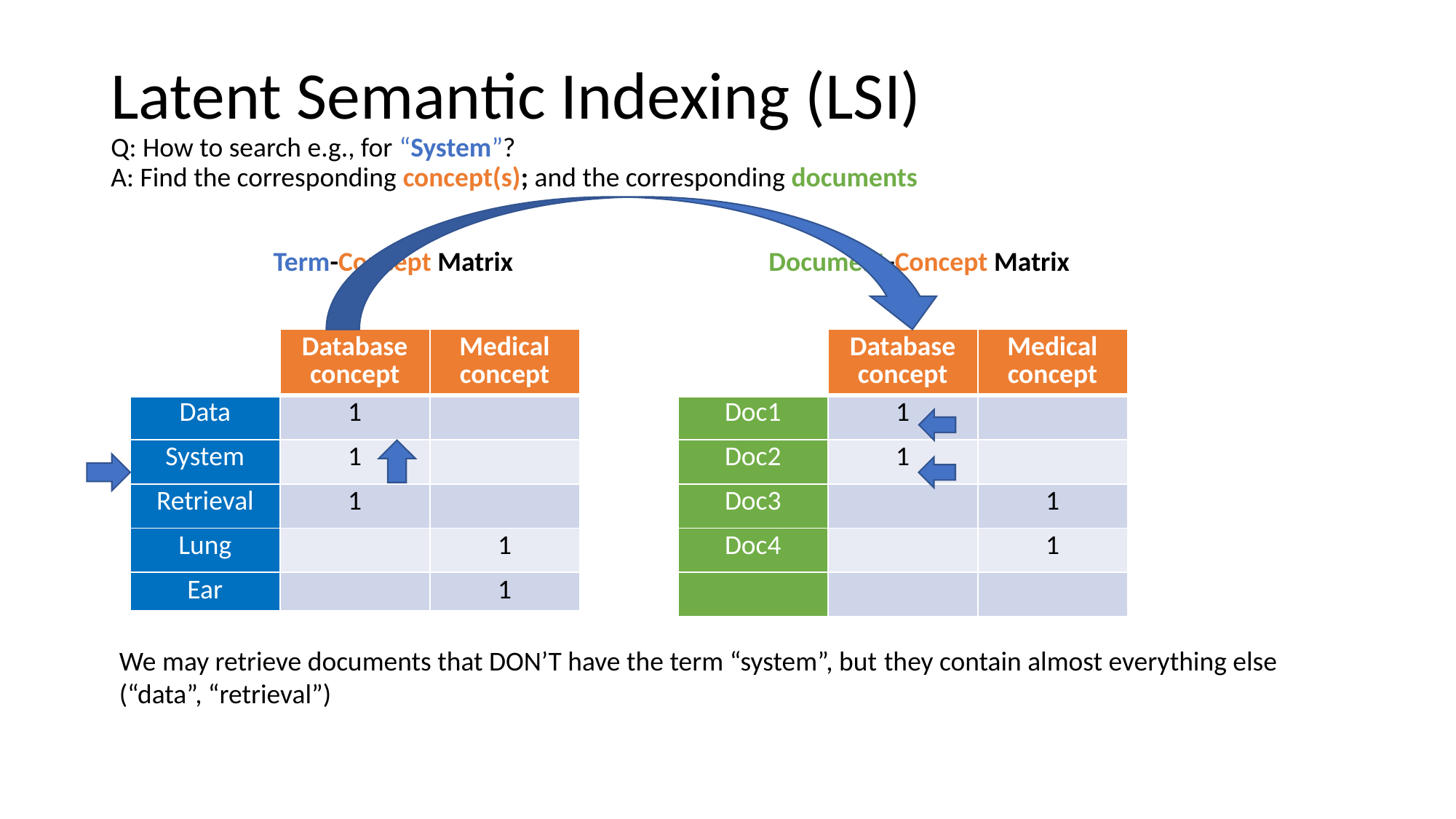

# Latent Semantic Indexing (LSI) Q: How to search e.g., for “System”? A: Find the corresponding concept(s); and the corresponding documents

| Term-Concept Matrix | Document-Concept Matrix |
| --- | --- |
| - | Database concept | Medical concept |
| --- | --- | --- |
| Data | 1 |  |
| System | 1 |  |
| Retrieval | 1 |  |
| Lung |  | 1 |
| Ear |  | 1 |
|  | Database concept | Medical concept |
| --- | --- | --- |
| Doc1 | 1 |  |
| Doc2 | 1 |  |
| Doc3 |  | 1 |
| Doc4 |  | 1 |
|  |  |  |

We may retrieve documents that DON’T have the term “system”, but they contain almost everything else (“data”, “retrieval”)